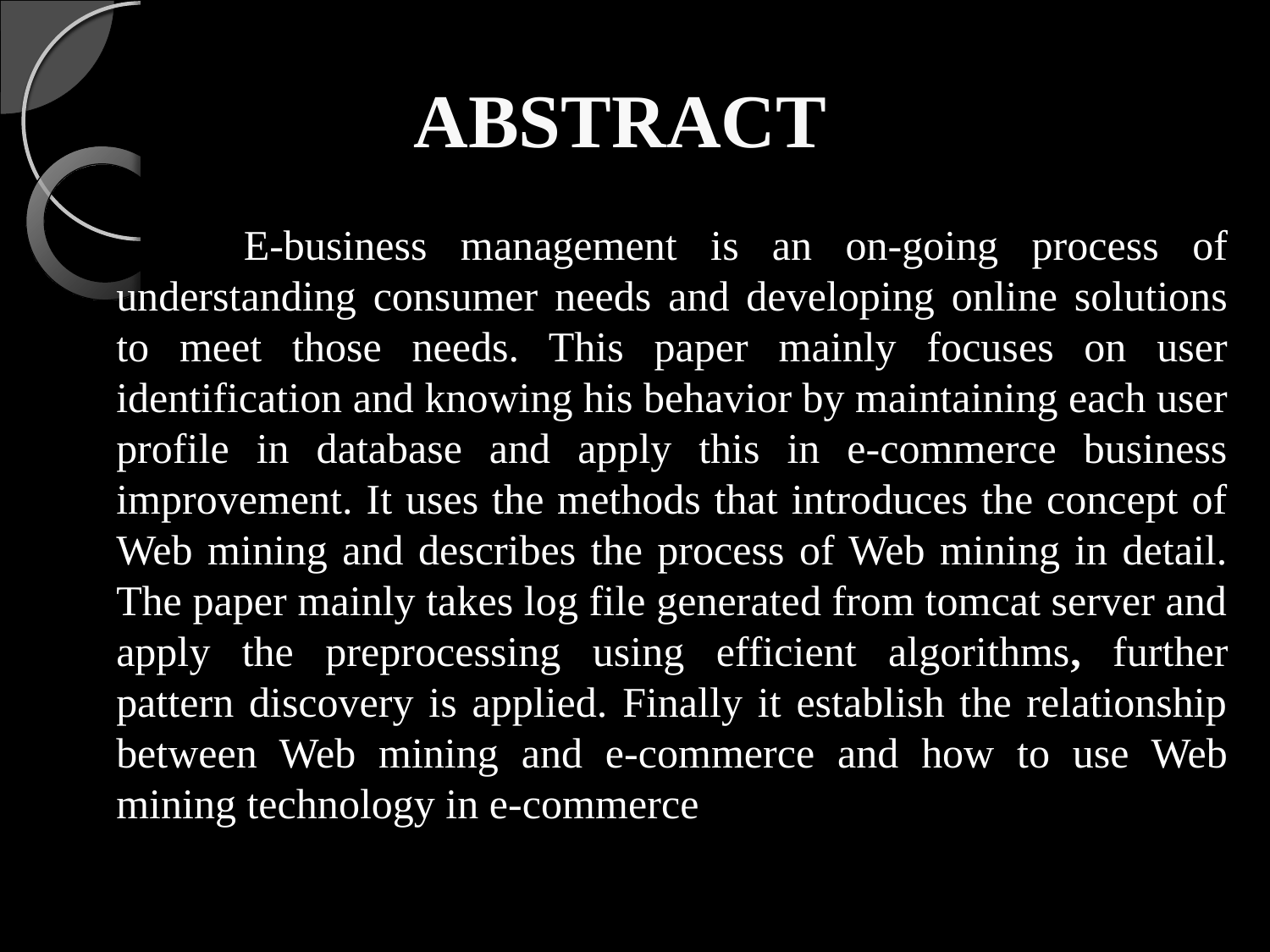

# ABSTRACT
     E-business management is an on-going process of understanding consumer needs and developing online solutions to meet those needs. This paper mainly focuses on user identification and knowing his behavior by maintaining each user profile in database and apply this in e-commerce business improvement. It uses the methods that introduces the concept of Web mining and describes the process of Web mining in detail. The paper mainly takes log file generated from tomcat server and apply the preprocessing using efficient algorithms, further pattern discovery is applied. Finally it establish the relationship between Web mining and e-commerce and how to use Web mining technology in e-commerce